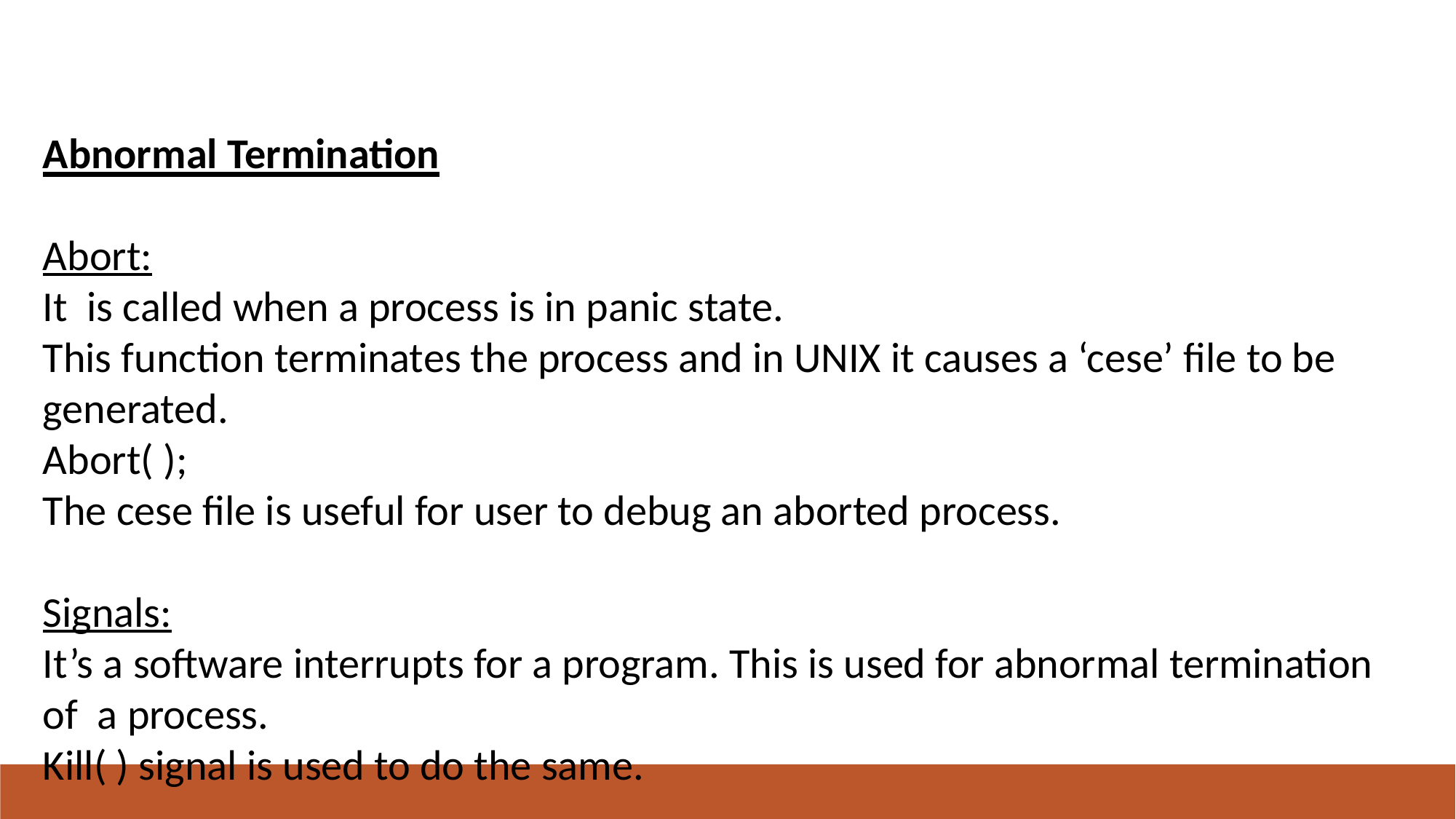

#
Abnormal Termination

Abort:
It  is called when a process is in panic state.
This function terminates the process and in UNIX it causes a ‘cese’ file to be generated.
Abort( );
The cese file is useful for user to debug an aborted process.

Signals:
It’s a software interrupts for a program. This is used for abnormal termination of  a process.
Kill( ) signal is used to do the same.